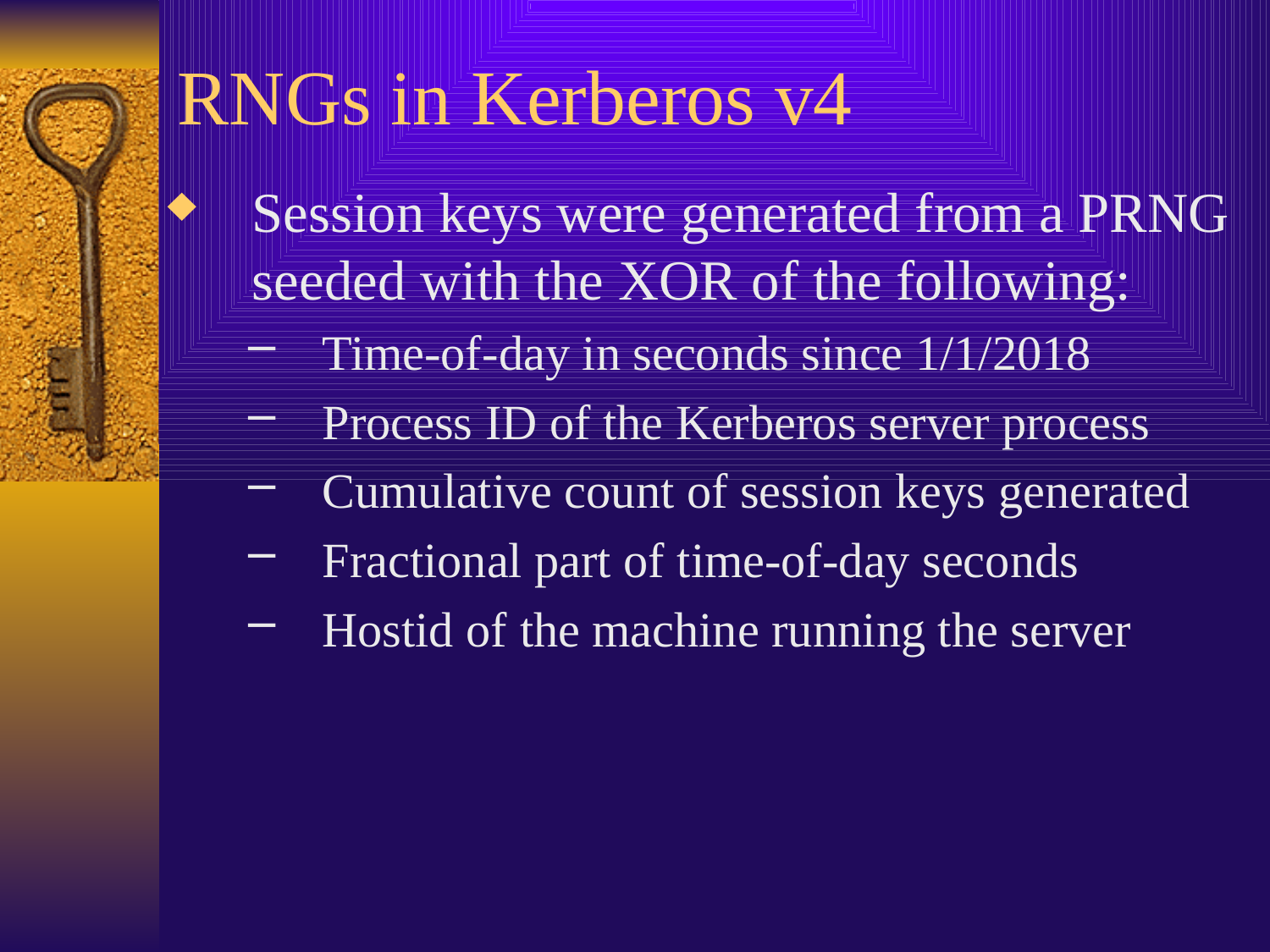

# RNGs in Kerberos v4
Session keys were generated from a PRNG seeded with the XOR of the following:
Time-of-day in seconds since 1/1/2018
Process ID of the Kerberos server process
Cumulative count of session keys generated
Fractional part of time-of-day seconds
Hostid of the machine running the server